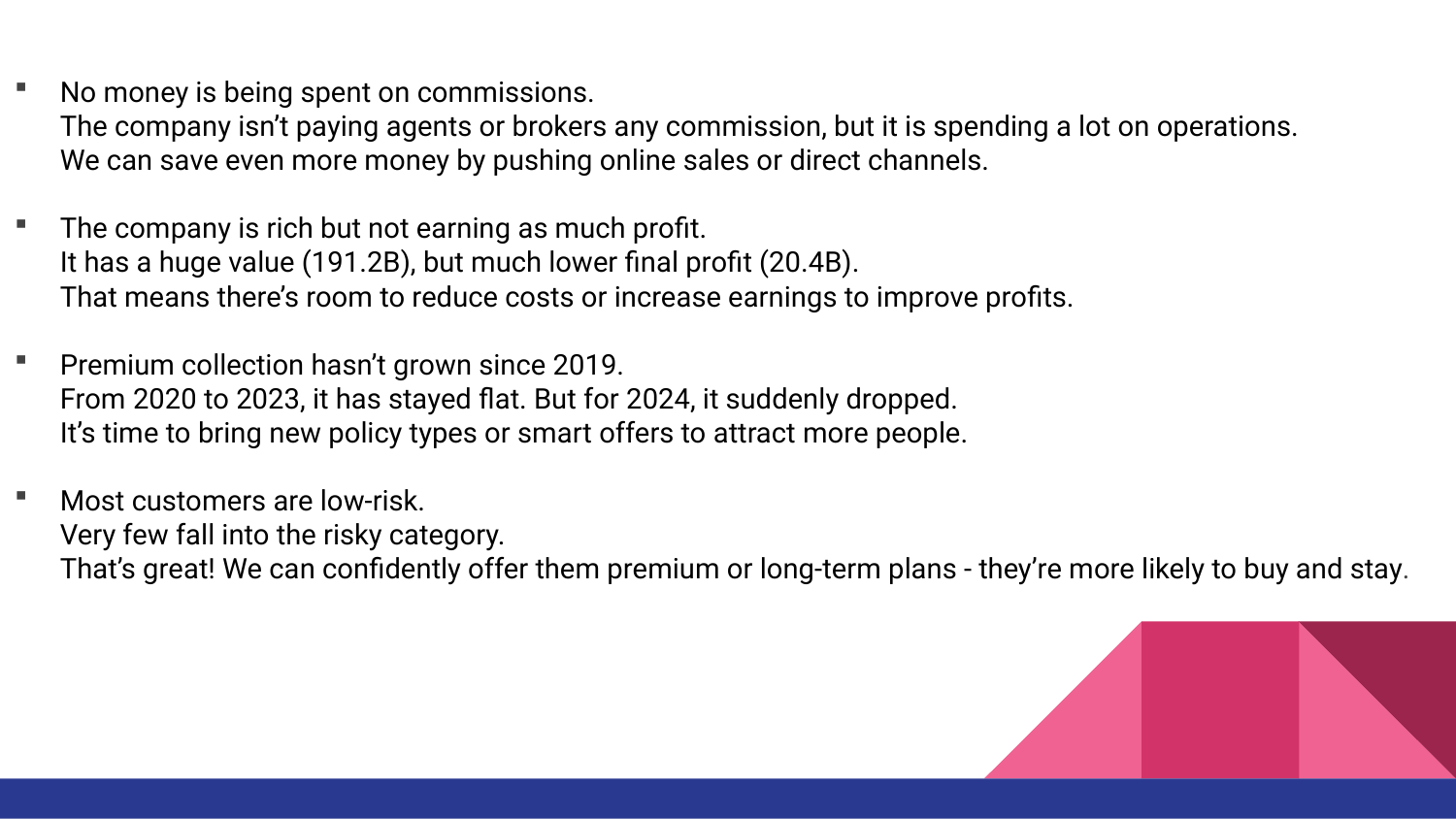

No money is being spent on commissions.
The company isn’t paying agents or brokers any commission, but it is spending a lot on operations.
We can save even more money by pushing online sales or direct channels.

The company is rich but not earning as much profit.
It has a huge value (191.2B), but much lower final profit (20.4B).
That means there’s room to reduce costs or increase earnings to improve profits.

Premium collection hasn’t grown since 2019.
From 2020 to 2023, it has stayed flat. But for 2024, it suddenly dropped.
It’s time to bring new policy types or smart offers to attract more people.

Most customers are low-risk.
Very few fall into the risky category.
That’s great! We can confidently offer them premium or long-term plans - they’re more likely to buy and stay.